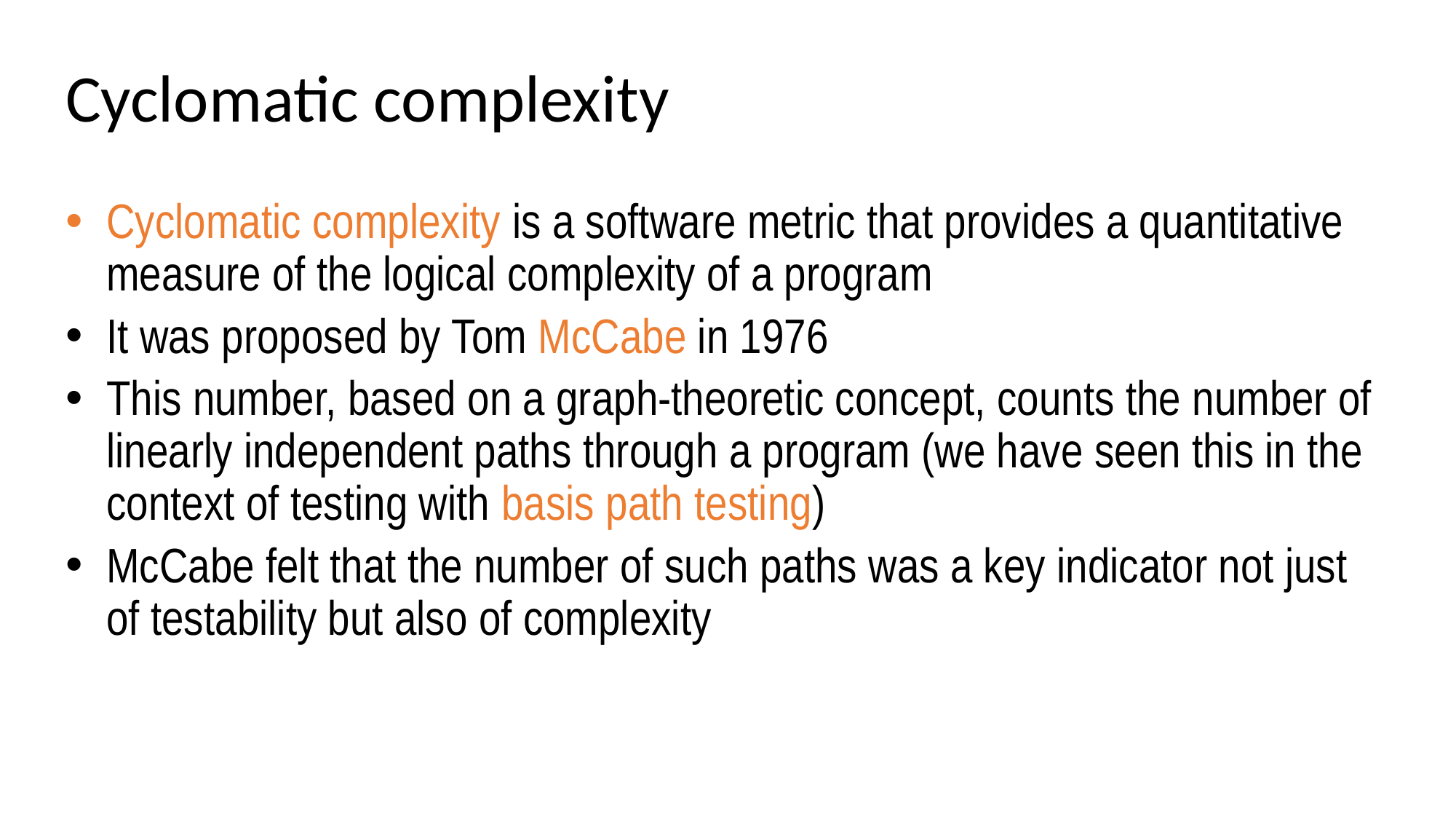

# Cyclomatic complexity
Cyclomatic complexity is a software metric that provides a quantitative measure of the logical complexity of a program
It was proposed by Tom McCabe in 1976
This number, based on a graph-theoretic concept, counts the number of linearly independent paths through a program (we have seen this in the context of testing with basis path testing)
McCabe felt that the number of such paths was a key indicator not just of testability but also of complexity